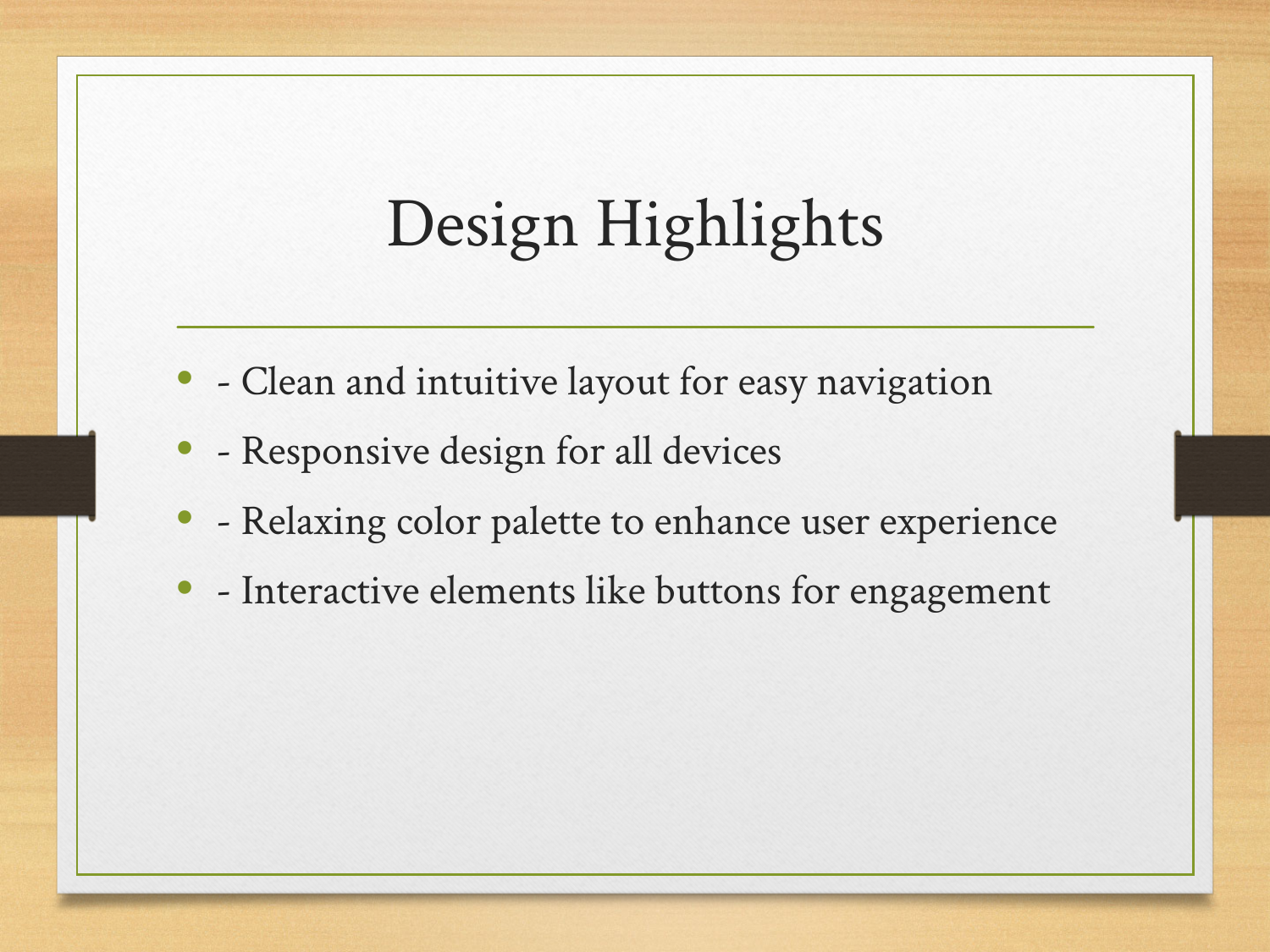

# Design Highlights
- Clean and intuitive layout for easy navigation
- Responsive design for all devices
- Relaxing color palette to enhance user experience
- Interactive elements like buttons for engagement